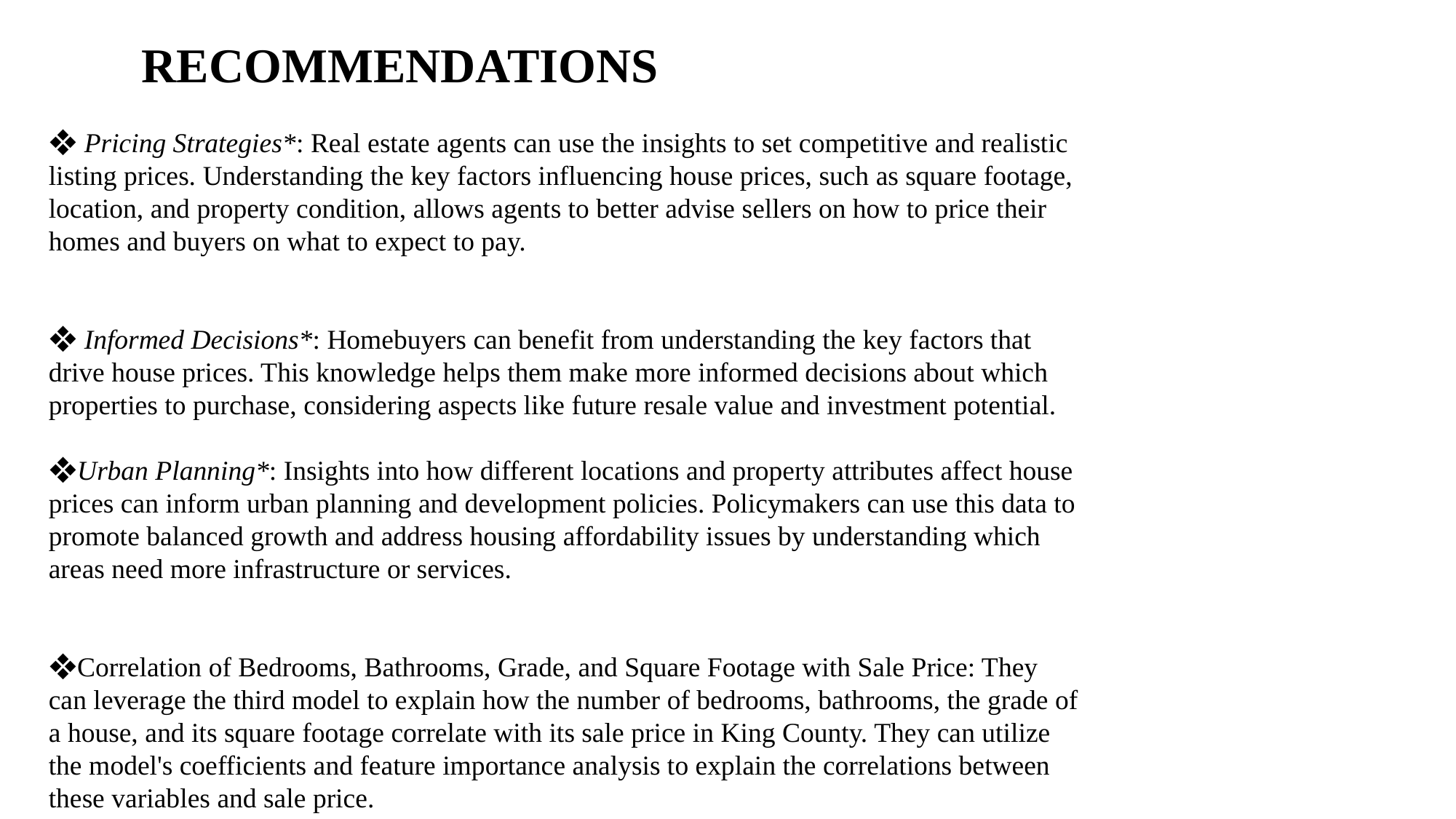

RECOMMENDATIONS

❖ Pricing Strategies*: Real estate agents can use the insights to set competitive and realistic listing prices. Understanding the key factors influencing house prices, such as square footage, location, and property condition, allows agents to better advise sellers on how to price their homes and buyers on what to expect to pay.

❖ Informed Decisions*: Homebuyers can benefit from understanding the key factors that drive house prices. This knowledge helps them make more informed decisions about which properties to purchase, considering aspects like future resale value and investment potential.
❖Urban Planning*: Insights into how different locations and property attributes affect house prices can inform urban planning and development policies. Policymakers can use this data to promote balanced growth and address housing affordability issues by understanding which areas need more infrastructure or services.

❖Correlation of Bedrooms, Bathrooms, Grade, and Square Footage with Sale Price: They can leverage the third model to explain how the number of bedrooms, bathrooms, the grade of a house, and its square footage correlate with its sale price in King County. They can utilize the model's coefficients and feature importance analysis to explain the correlations between these variables and sale price.